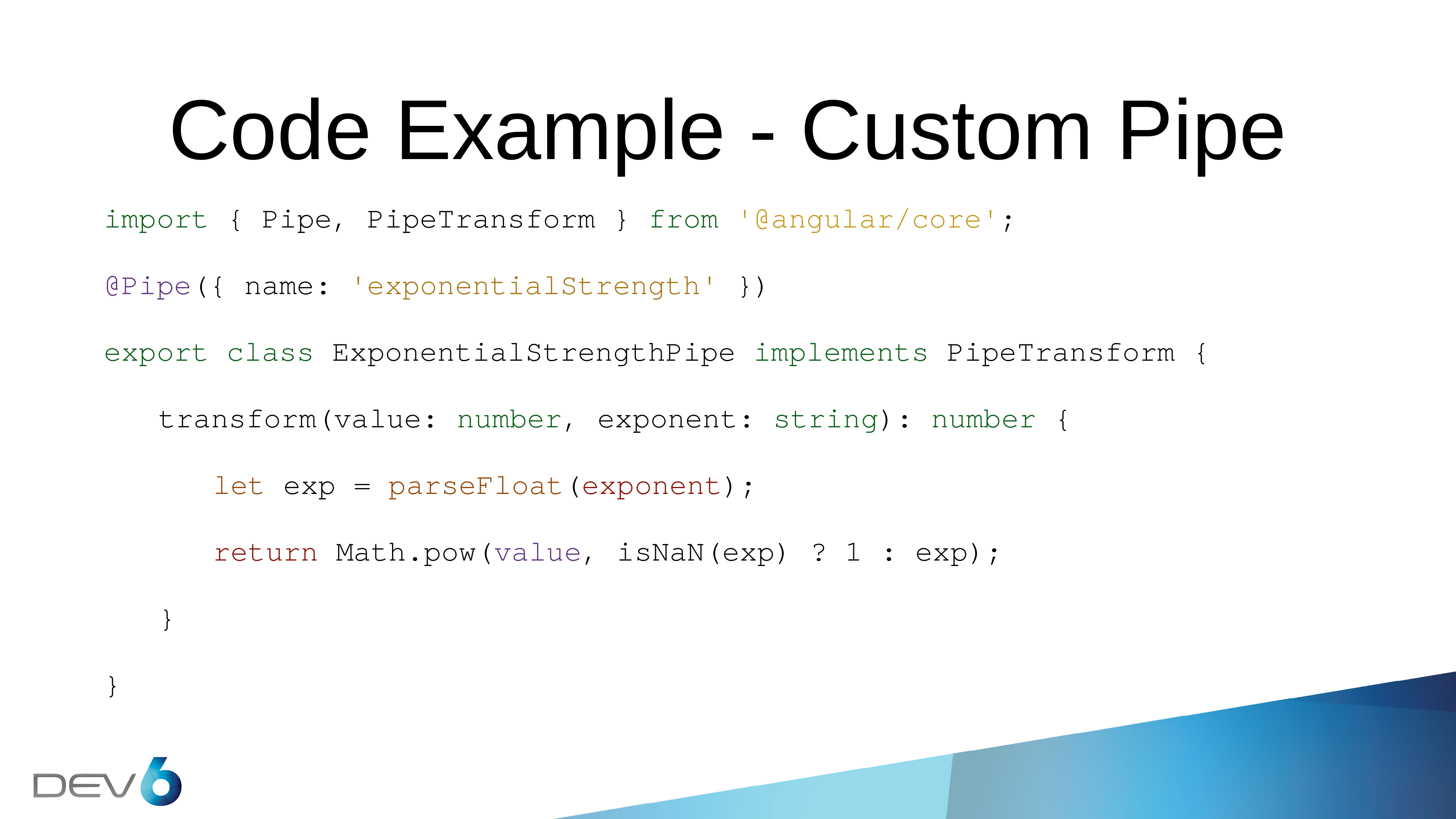

Code Example - Custom Pipe
import { Pipe, PipeTransform } from '@angular/core';
@Pipe({ name: 'exponentialStrength' })
export class ExponentialStrengthPipe implements PipeTransform {
	transform(value: number, exponent: string): number {
		let exp = parseFloat(exponent);
		return Math.pow(value, isNaN(exp) ? 1 : exp);
	}
}